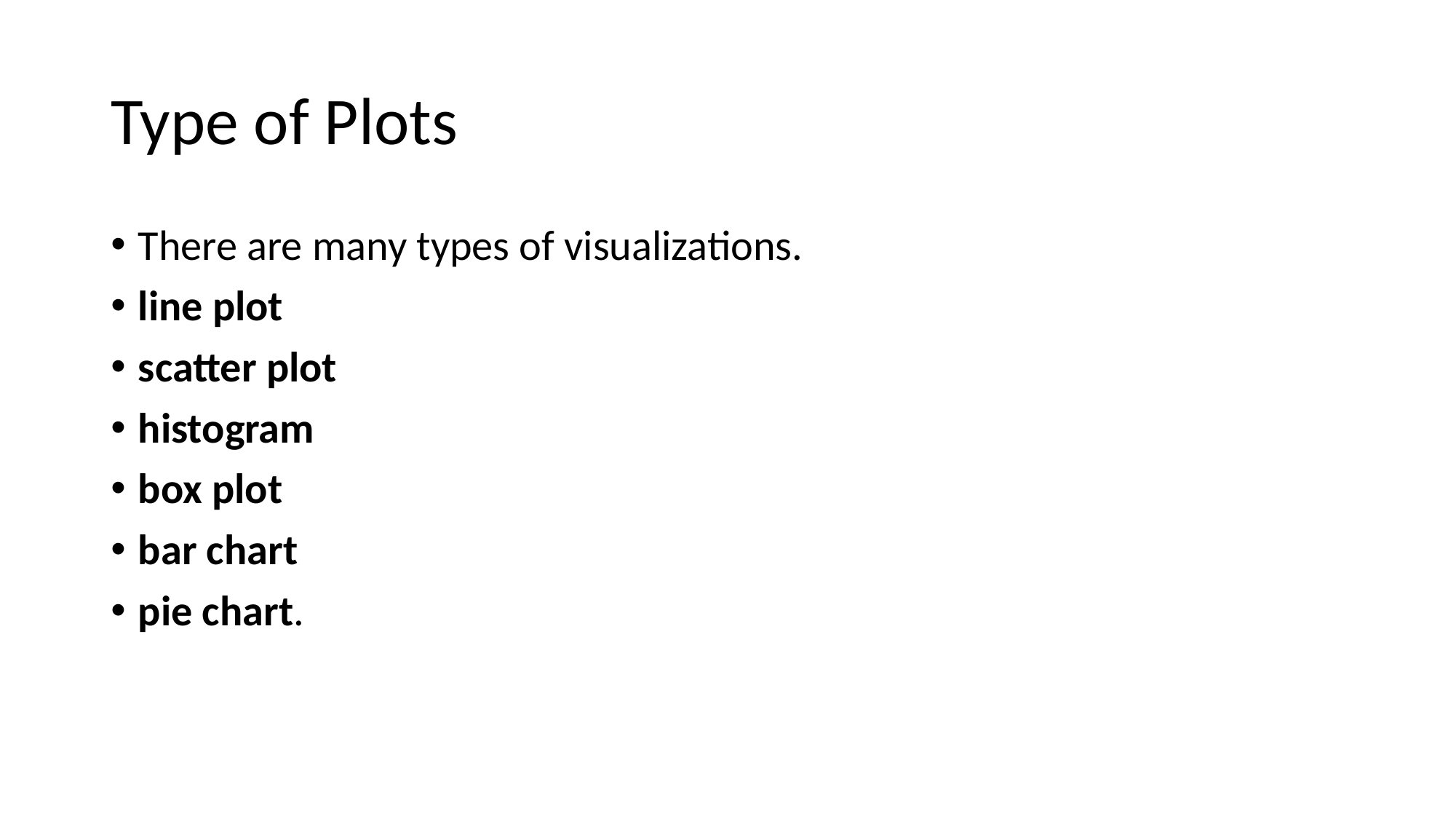

# Type of Plots
There are many types of visualizations.
line plot
scatter plot
histogram
box plot
bar chart
pie chart.